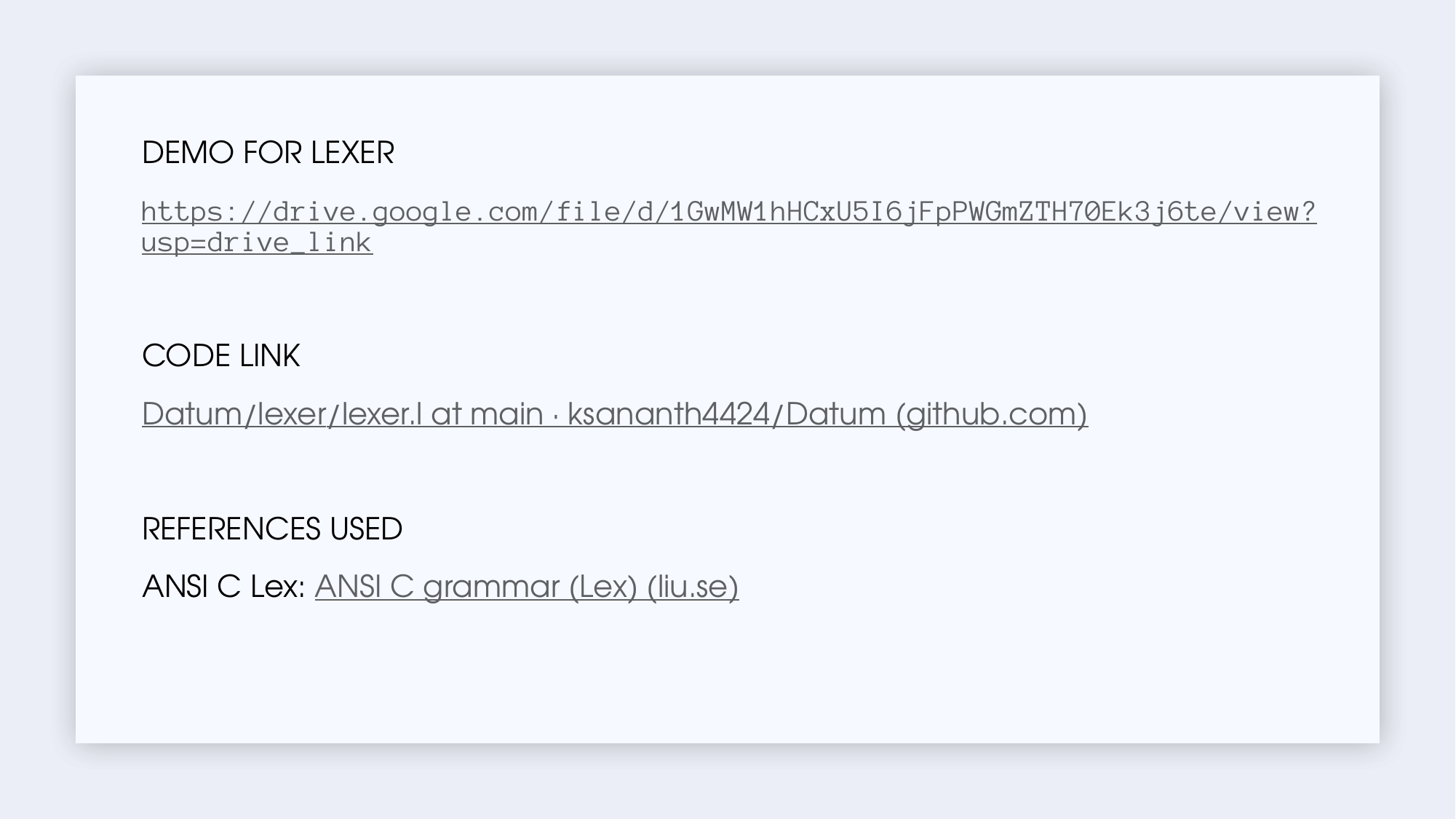

DEMO FOR LEXER
https://drive.google.com/file/d/1GwMW1hHCxU5I6jFpPWGmZTH70Ek3j6te/view?usp=drive_link

CODE LINK
Datum/lexer/lexer.l at main · ksananth4424/Datum (github.com)

REFERENCES USED
ANSI C Lex: ANSI C grammar (Lex) (liu.se)